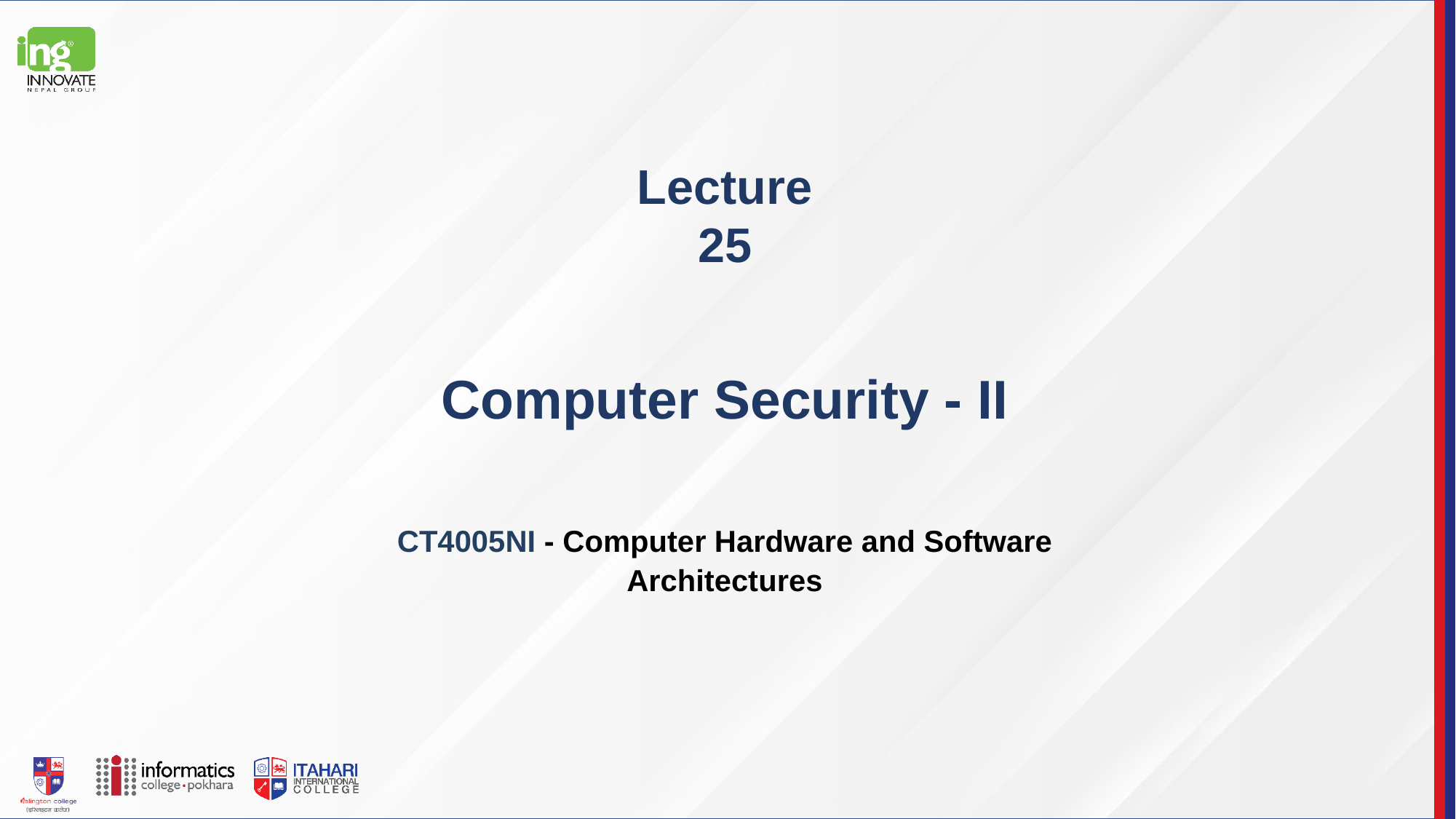

Lecture 25
# Computer Security - II
CT4005NI - Computer Hardware and Software
Architectures